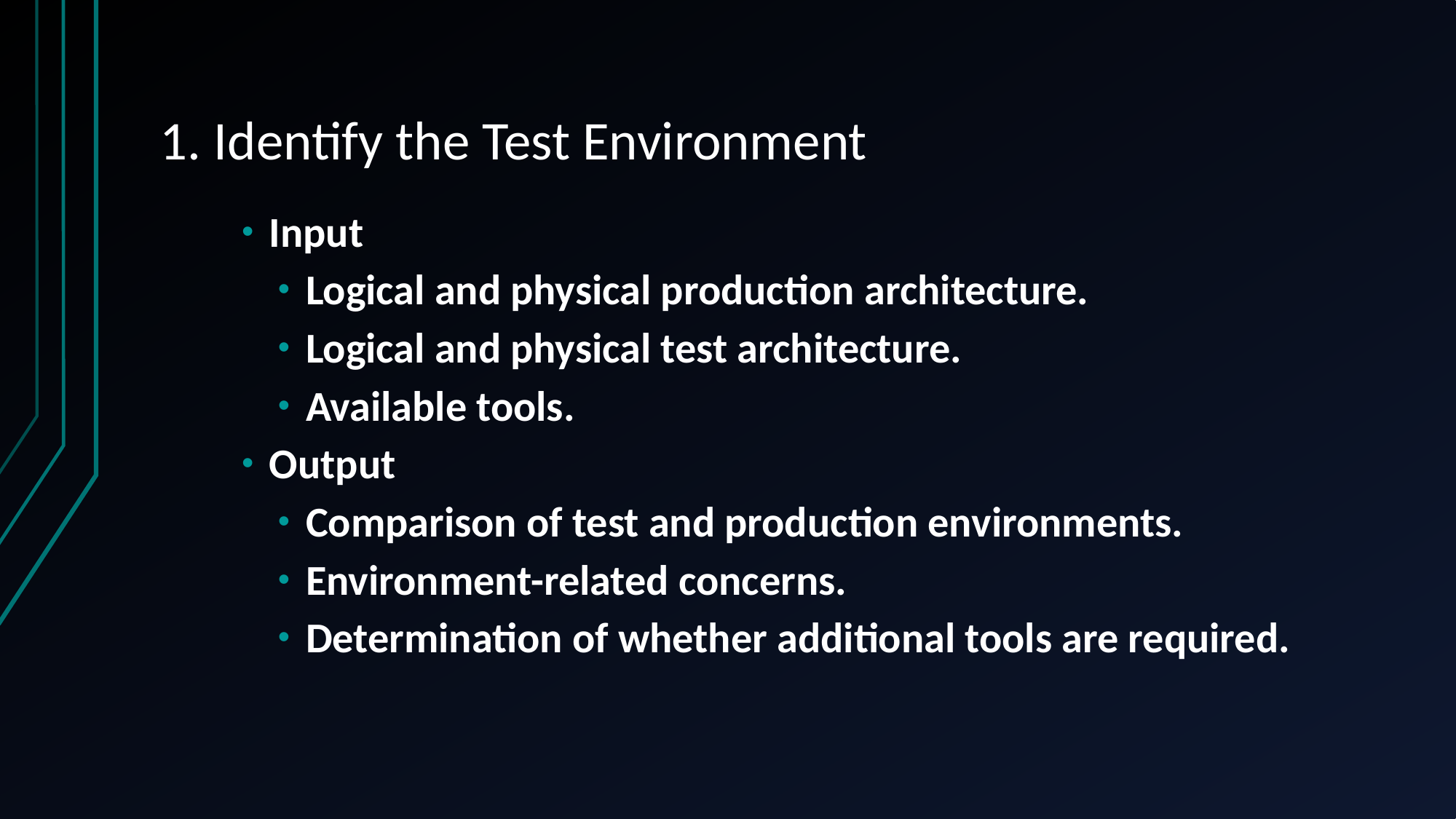

# 1. Identify the Test Environment
Input
Logical and physical production architecture.
Logical and physical test architecture.
Available tools.
Output
Comparison of test and production environments.
Environment-related concerns.
Determination of whether additional tools are required.